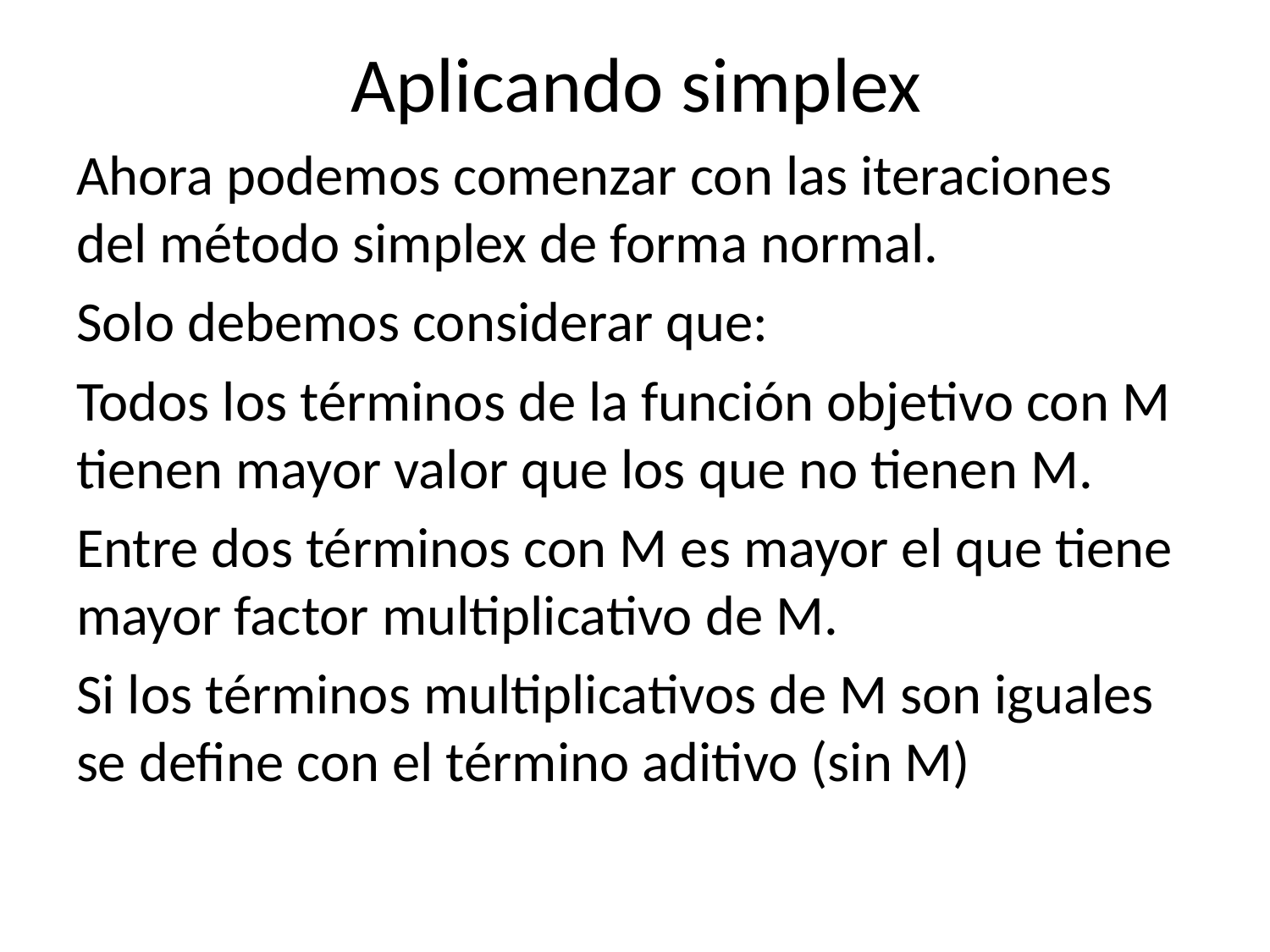

# Aplicando simplex
Ahora podemos comenzar con las iteraciones del método simplex de forma normal.
Solo debemos considerar que:
Todos los términos de la función objetivo con M tienen mayor valor que los que no tienen M.
Entre dos términos con M es mayor el que tiene mayor factor multiplicativo de M.
Si los términos multiplicativos de M son iguales se define con el término aditivo (sin M)